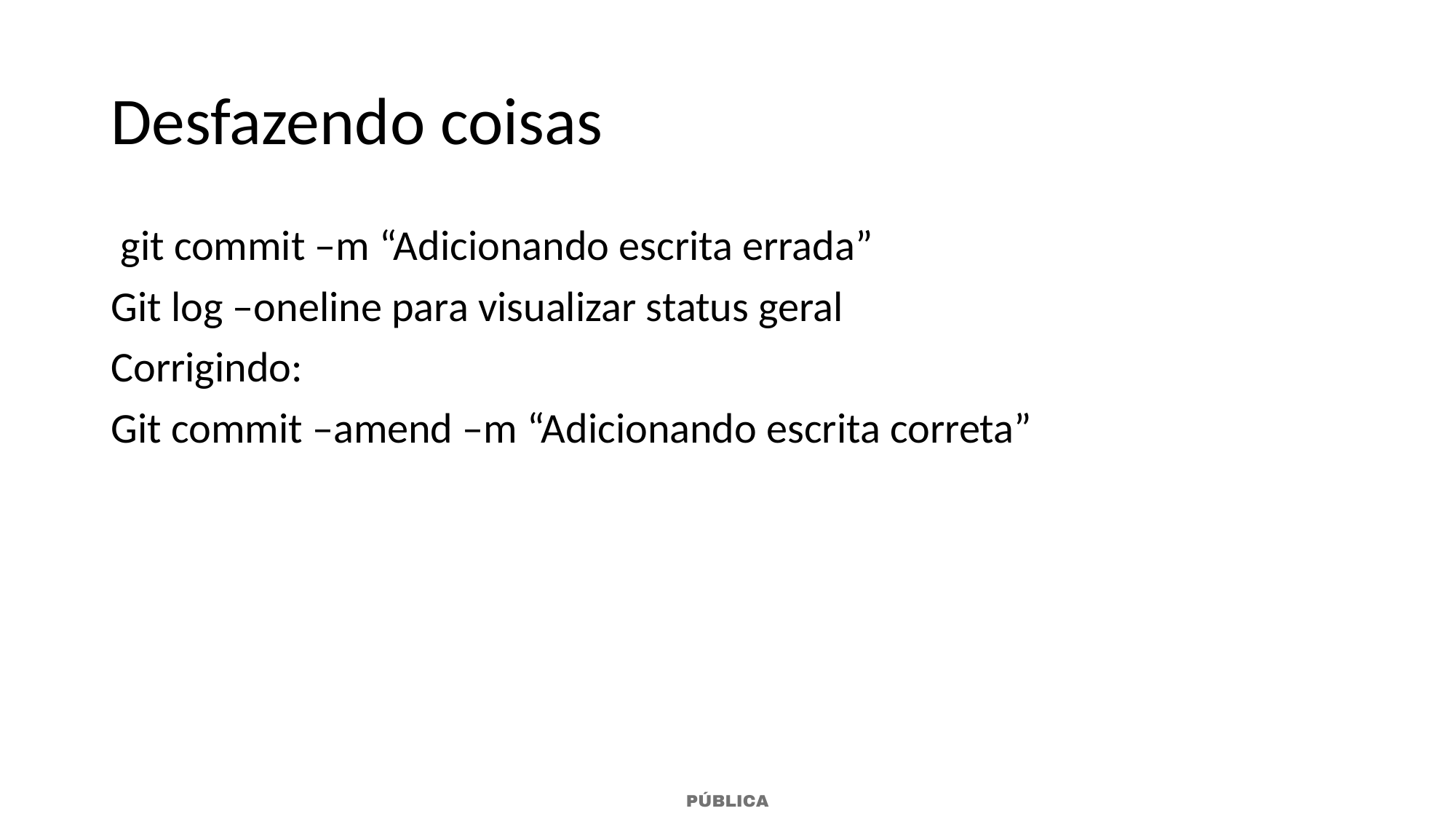

# Desfazendo coisas
 git commit –m “Adicionando escrita errada”
Git log –oneline para visualizar status geral
Corrigindo:
Git commit –amend –m “Adicionando escrita correta”